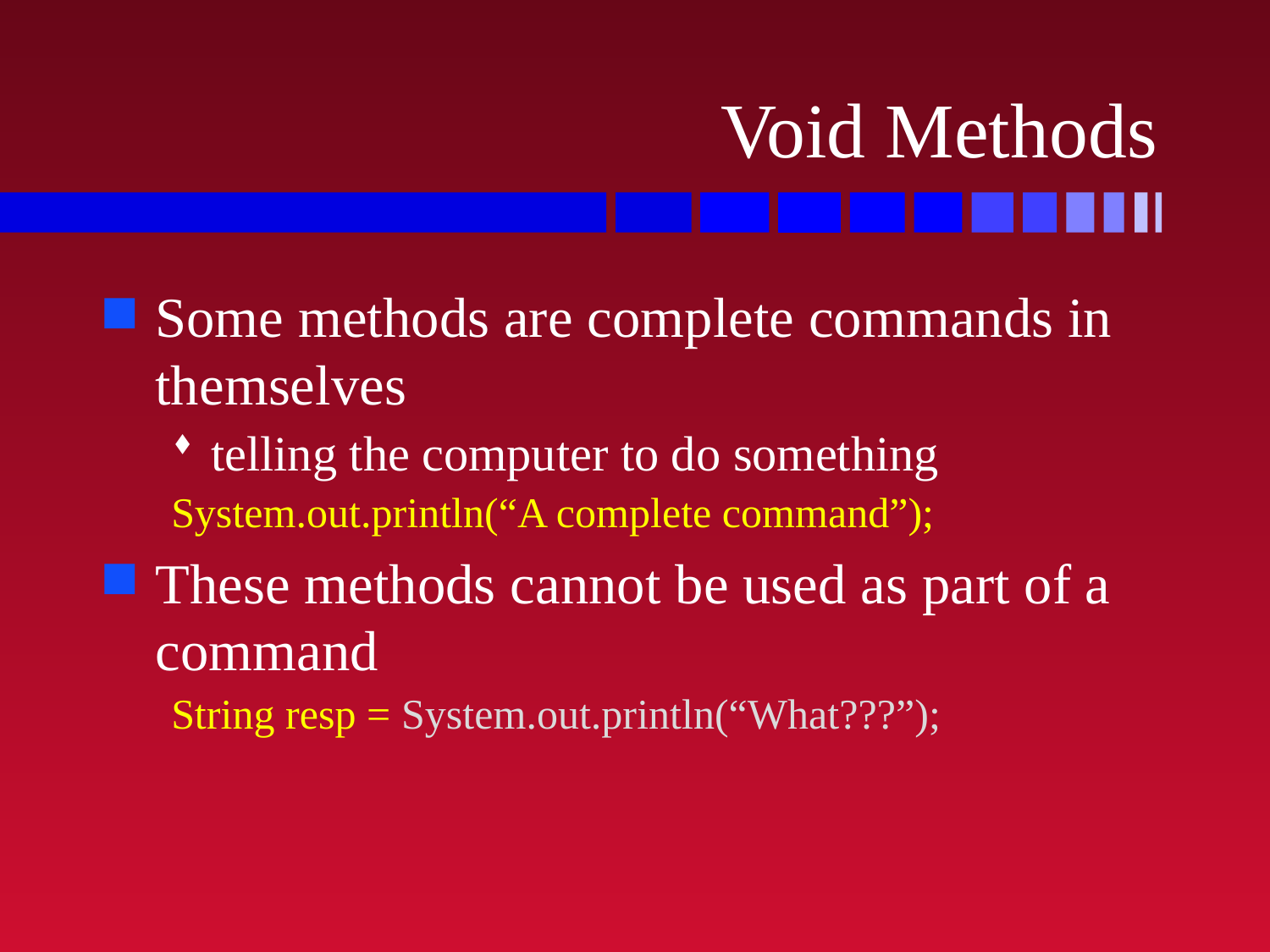

# Void Methods
Some methods are complete commands in themselves
telling the computer to do something
System.out.println(“A complete command”);
These methods cannot be used as part of a command
String resp = System.out.println(“What???”);